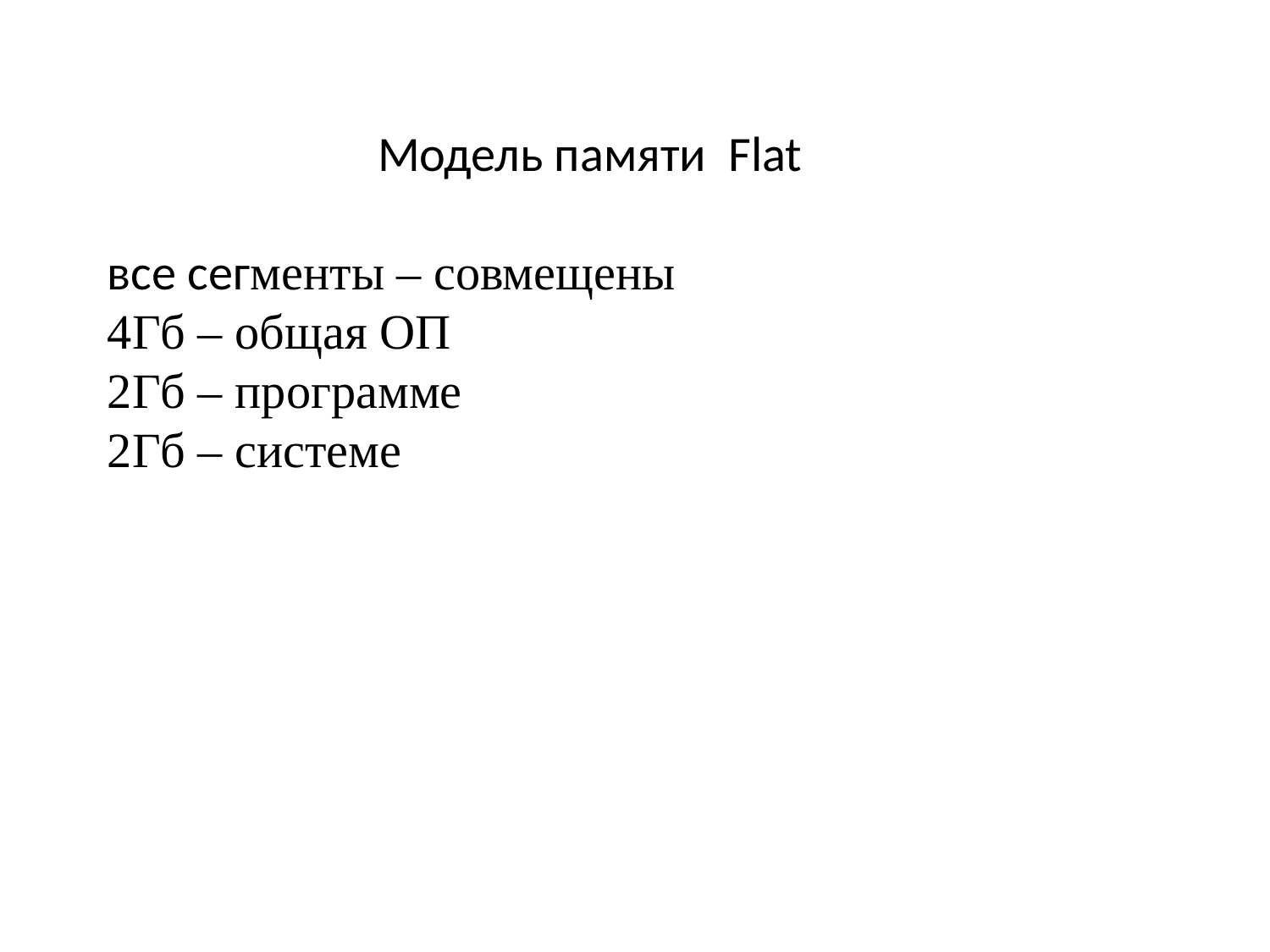

Модель памяти  Flat

все сегменты – совмещены
4Гб – общая ОП
2Гб – программе
2Гб – системе